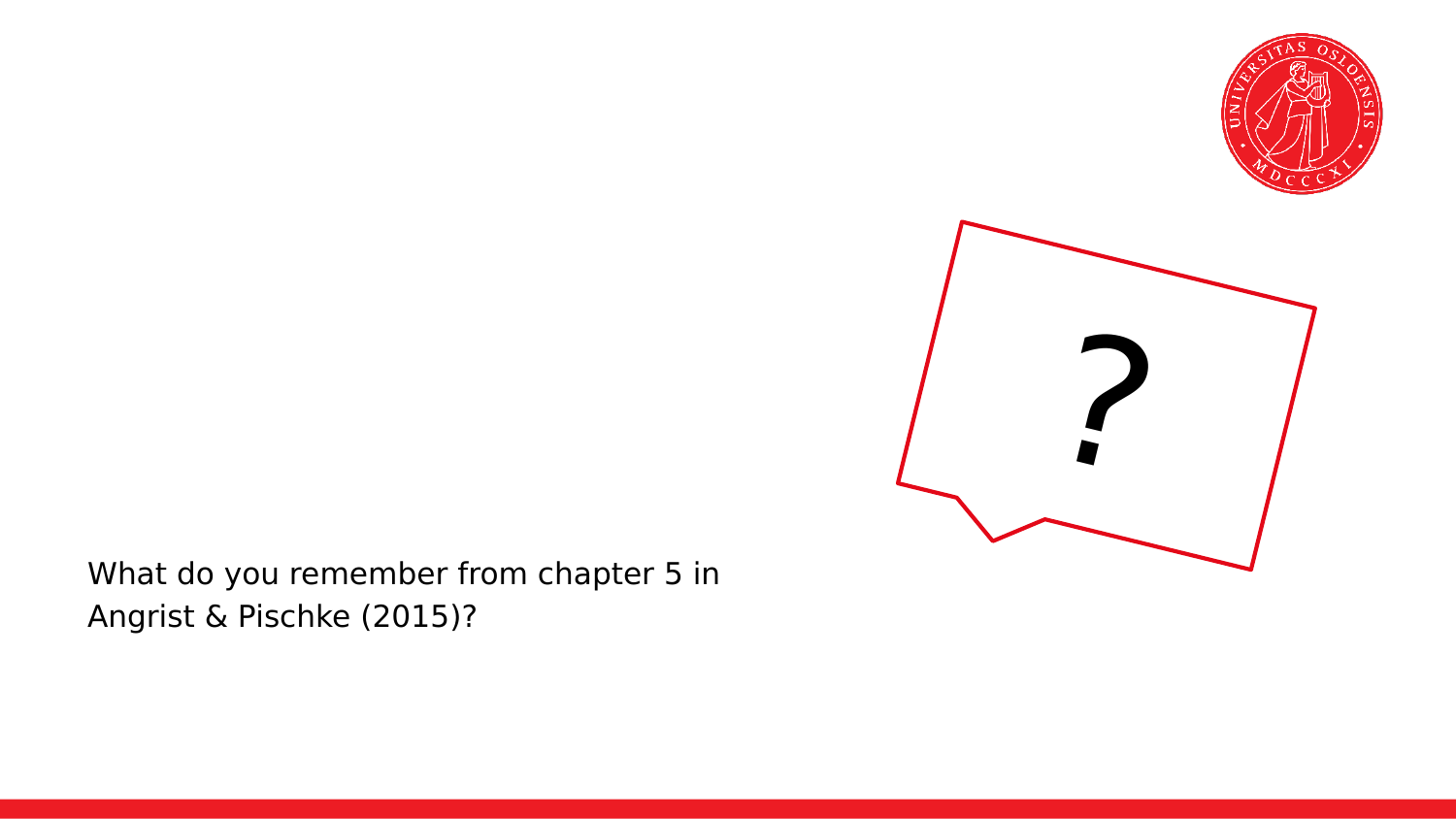

?
What do you remember from chapter 5 in
Angrist & Pischke (2015)?